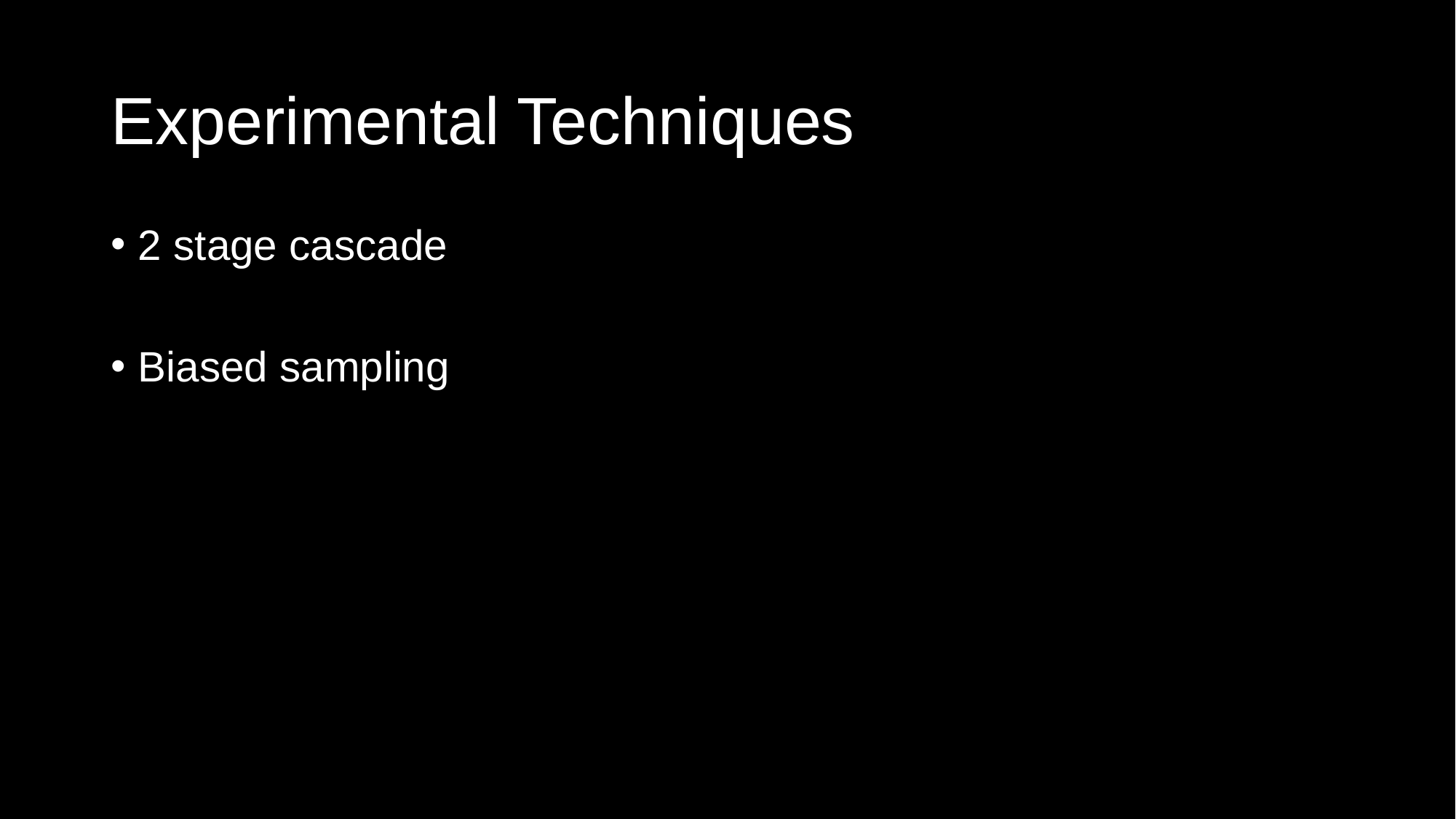

# Experimental Techniques
2 stage cascade

Biased sampling